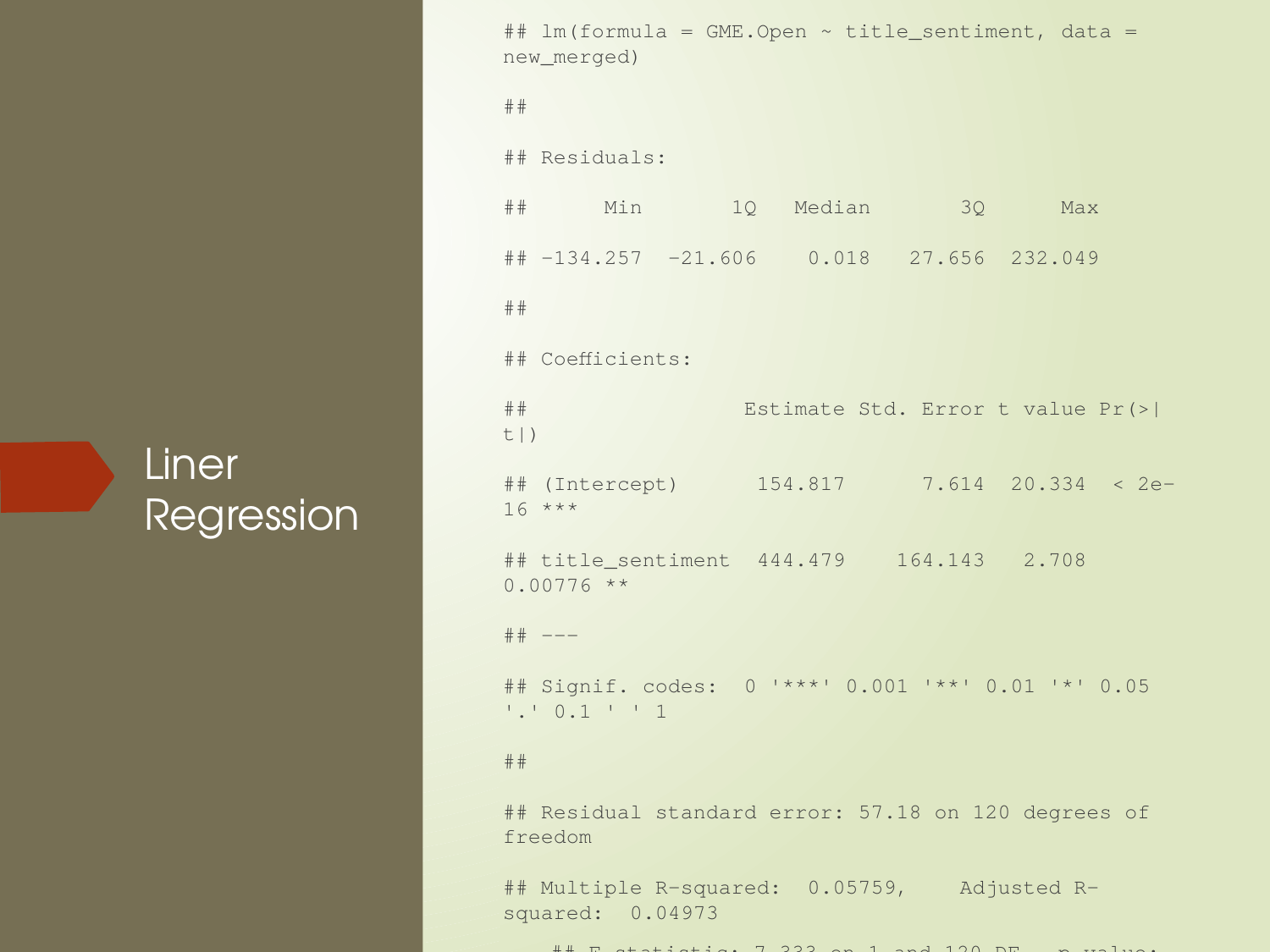

##
## Call:
## lm(formula = GME.Open ~ title_sentiment, data = new_merged)
##
## Residuals:
##      Min       1Q   Median       3Q      Max
## -134.257  -21.606    0.018   27.656  232.049
##
## Coefficients:
##                 Estimate Std. Error t value Pr(>|t|)
## (Intercept)      154.817      7.614  20.334  < 2e-16 ***
## title_sentiment  444.479    164.143   2.708  0.00776 **
## ---
## Signif. codes:  0 '***' 0.001 '**' 0.01 '*' 0.05 '.' 0.1 ' ' 1
##
## Residual standard error: 57.18 on 120 degrees of freedom
## Multiple R-squared:  0.05759,    Adjusted R-squared:  0.04973
## F-statistic: 7.333 on 1 and 120 DF,  p-value: 0.007761
# Liner Regression